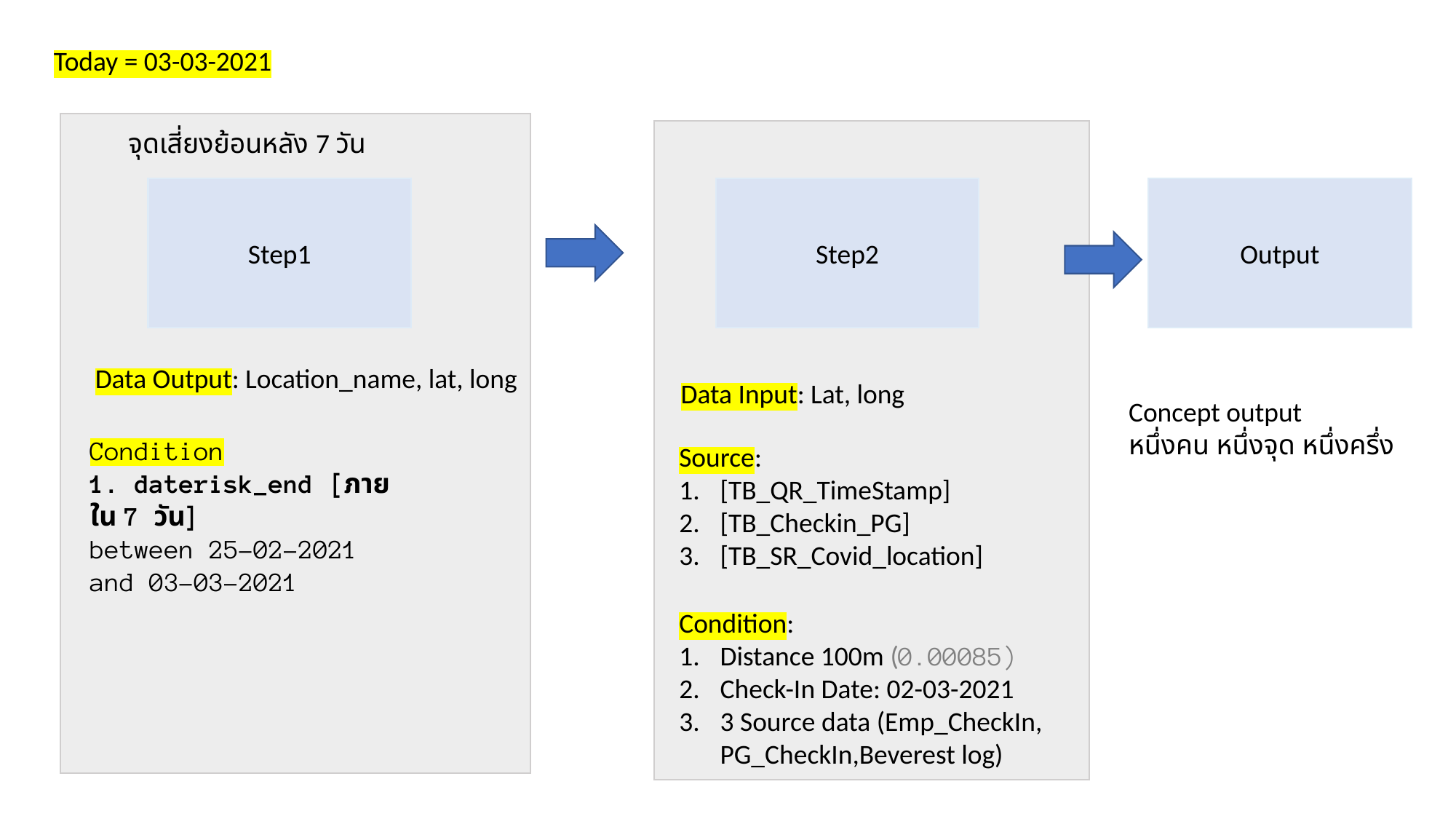

Today = 03-03-2021

จุดเสี่ยงย้อนหลัง 7 วัน

Step2
Output
Step1

Data Output: Location_name, lat, long
Data Input: Lat, long
Concept output
หนึ่งคน หนึ่งจุด หนึ่งครึ่ง
Condition
1. daterisk_end [ภายใน 7 วัน]
between 25-02-2021 and 03-03-2021
Source:
[TB_QR_TimeStamp]
[TB_Checkin_PG]
[TB_SR_Covid_location]

Condition:
Distance 100m (0.00085)
Check-In Date: 02-03-2021
3 Source data (Emp_CheckIn, PG_CheckIn,Beverest log)